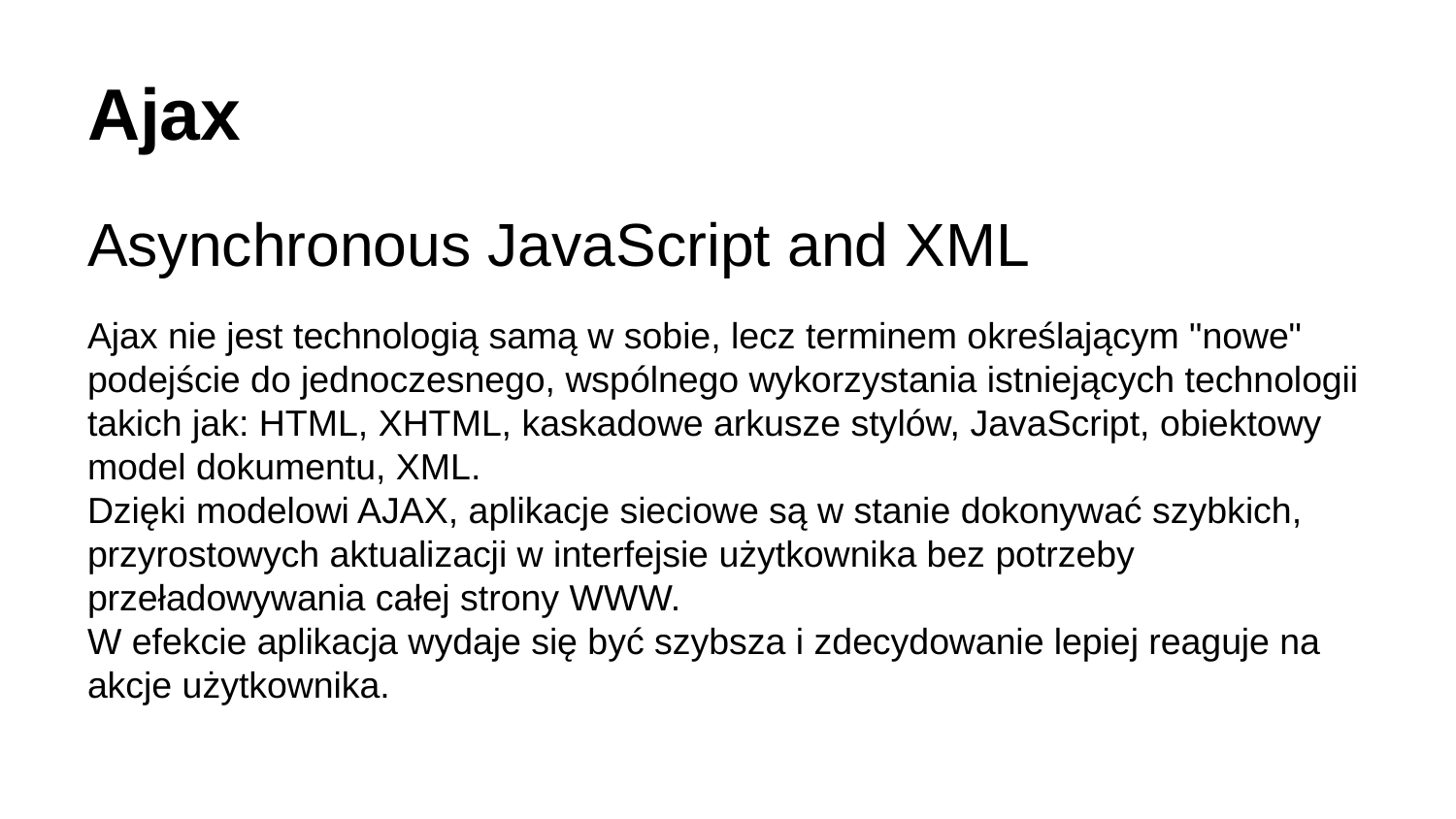

# Ajax
Asynchronous JavaScript and XML

Ajax nie jest technologią samą w sobie, lecz terminem określającym "nowe" podejście do jednoczesnego, wspólnego wykorzystania istniejących technologii takich jak: HTML, XHTML, kaskadowe arkusze stylów, JavaScript, obiektowy model dokumentu, XML.
Dzięki modelowi AJAX, aplikacje sieciowe są w stanie dokonywać szybkich, przyrostowych aktualizacji w interfejsie użytkownika bez potrzeby przeładowywania całej strony WWW.
W efekcie aplikacja wydaje się być szybsza i zdecydowanie lepiej reaguje na akcje użytkownika.